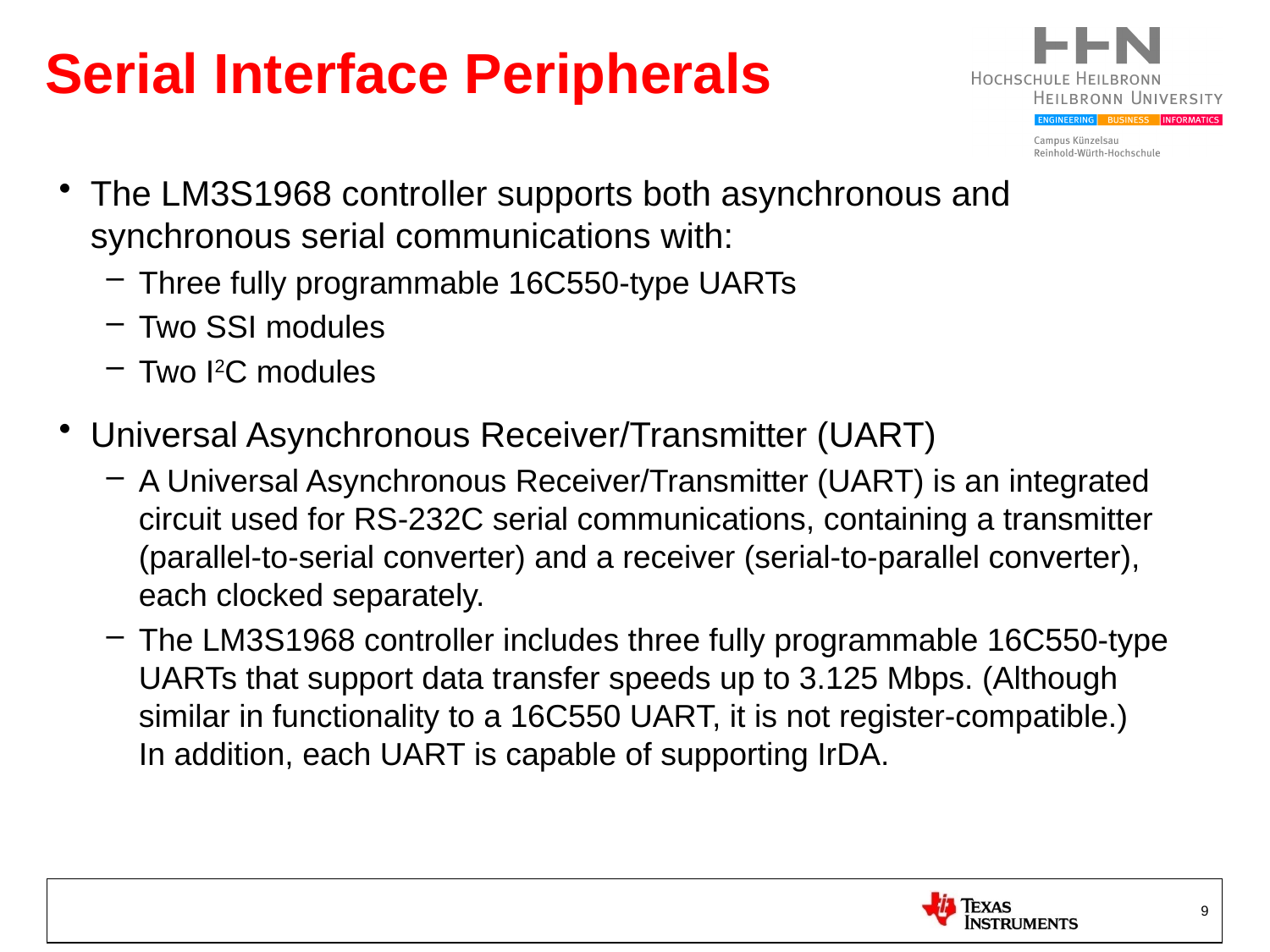

# Serial Interface Peripherals
The LM3S1968 controller supports both asynchronous and synchronous serial communications with:
Three fully programmable 16C550-type UARTs
Two SSI modules
Two I2C modules
Universal Asynchronous Receiver/Transmitter (UART)
A Universal Asynchronous Receiver/Transmitter (UART) is an integrated circuit used for RS-232C serial communications, containing a transmitter (parallel-to-serial converter) and a receiver (serial-to-parallel converter),
each clocked separately.
The LM3S1968 controller includes three fully programmable 16C550-type UARTs that support data transfer speeds up to 3.125 Mbps. (Although similar in functionality to a 16C550 UART, it is not register-compatible.)
In addition, each UART is capable of supporting IrDA.
9